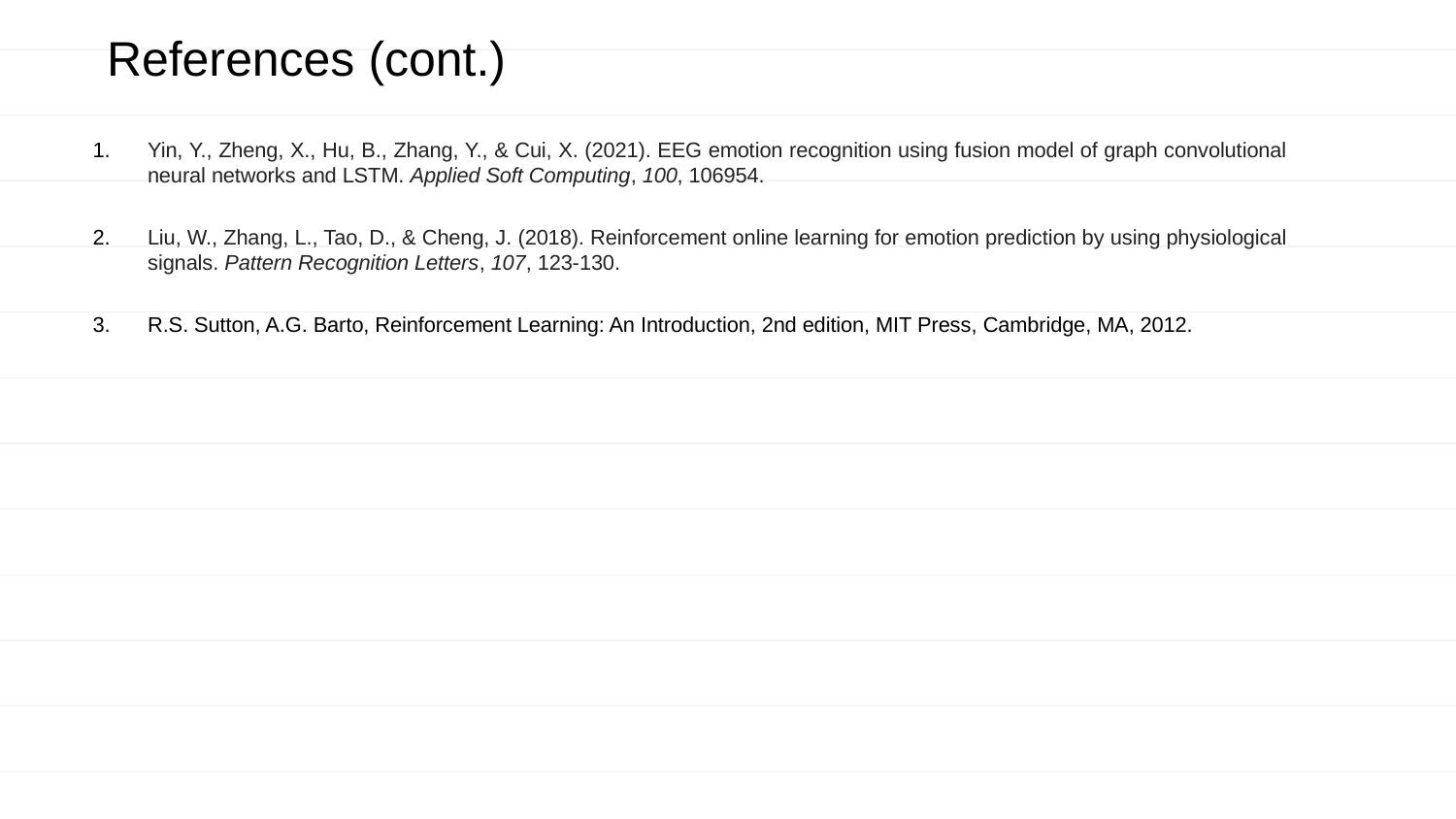

# References (cont.)
Yin, Y., Zheng, X., Hu, B., Zhang, Y., & Cui, X. (2021). EEG emotion recognition using fusion model of graph convolutional neural networks and LSTM. Applied Soft Computing, 100, 106954.
Liu, W., Zhang, L., Tao, D., & Cheng, J. (2018). Reinforcement online learning for emotion prediction by using physiological signals. Pattern Recognition Letters, 107, 123-130.
R.S. Sutton, A.G. Barto, Reinforcement Learning: An Introduction, 2nd edition, MIT Press, Cambridge, MA, 2012.